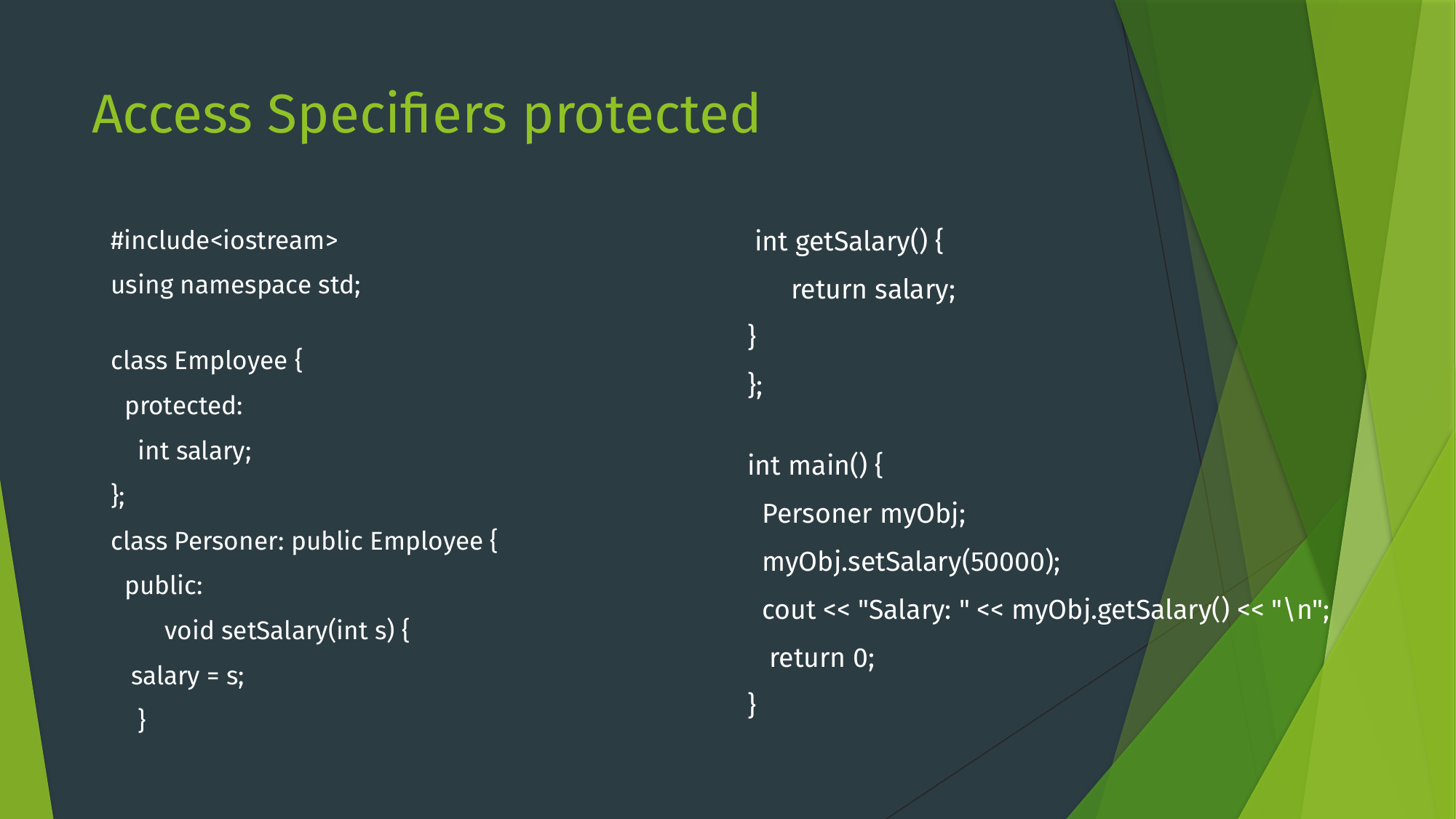

# Access Specifiers protected
#include<iostream>
using namespace std;
class Employee {
  protected:
    int salary;
};
class Personer: public Employee {
  public:
        void setSalary(int s) {
   salary = s;
    }

 int getSalary() {
      return salary;
}
};
int main() {
  Personer myObj;
  myObj.setSalary(50000);
  cout << "Salary: " << myObj.getSalary() << "\n";
   return 0;
}